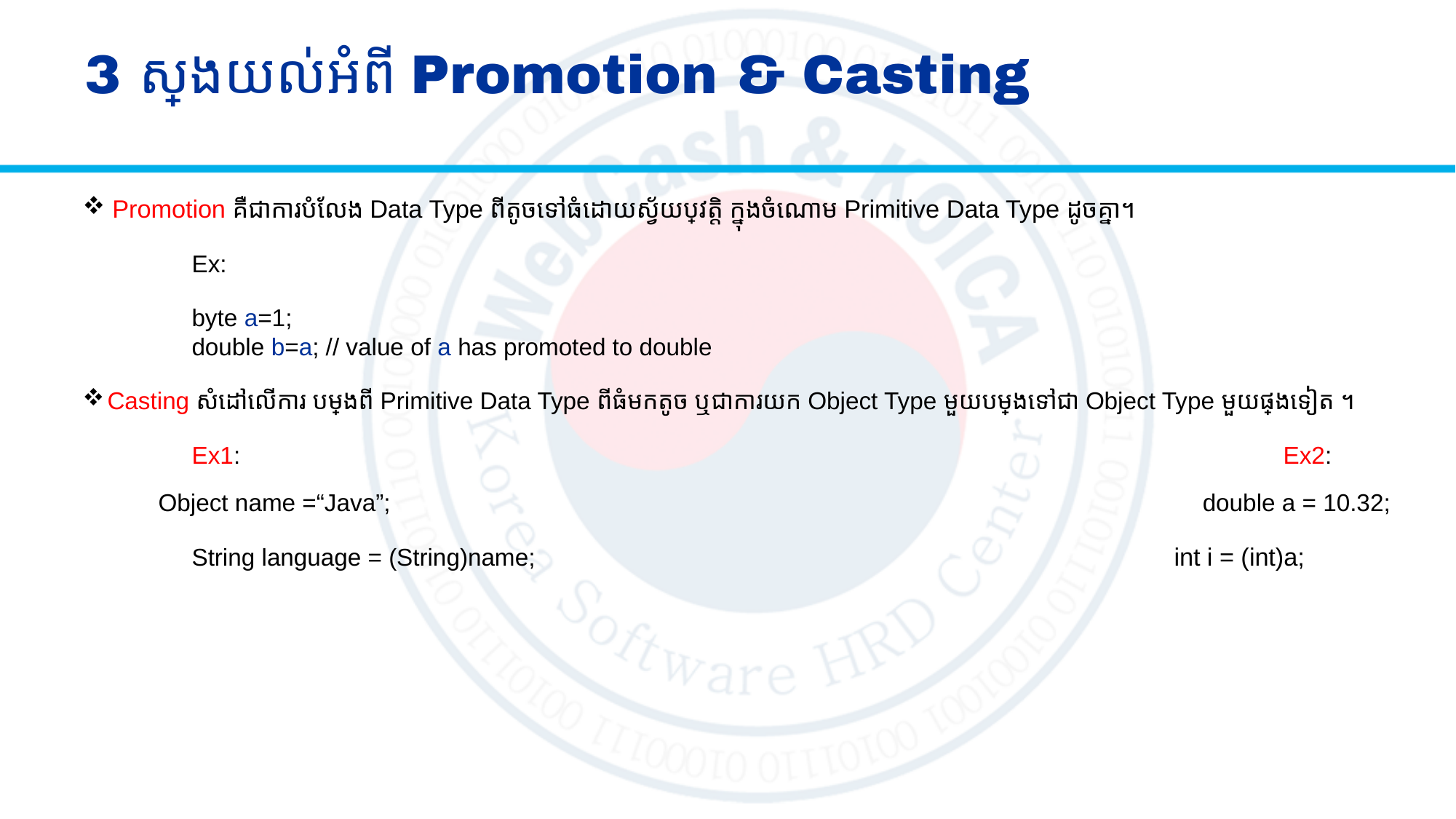

# 3 ស្វែងយល់អំពី Promotion & Casting
 Promotion គឺជាការបំលែង Data Type ពីតូចទៅធំដោយស្វ័យប្រវត្តិ ក្នុងចំណោម Primitive Data Type ដូចគ្នា។
	Ex:
	byte a=1;
	double b=a; // value of a has promoted to double
Casting សំដៅលើការ បម្លែងពី Primitive Data Type ពីធំមកតូច ឬជាការយក Object Type មួយបម្លែងទៅជា Object Type មួយផ្សេងទៀត ។
	Ex1:										Ex2:
       Object name =“Java”;								double a = 10.32;
	String language = (String)name; 						int i = (int)a;